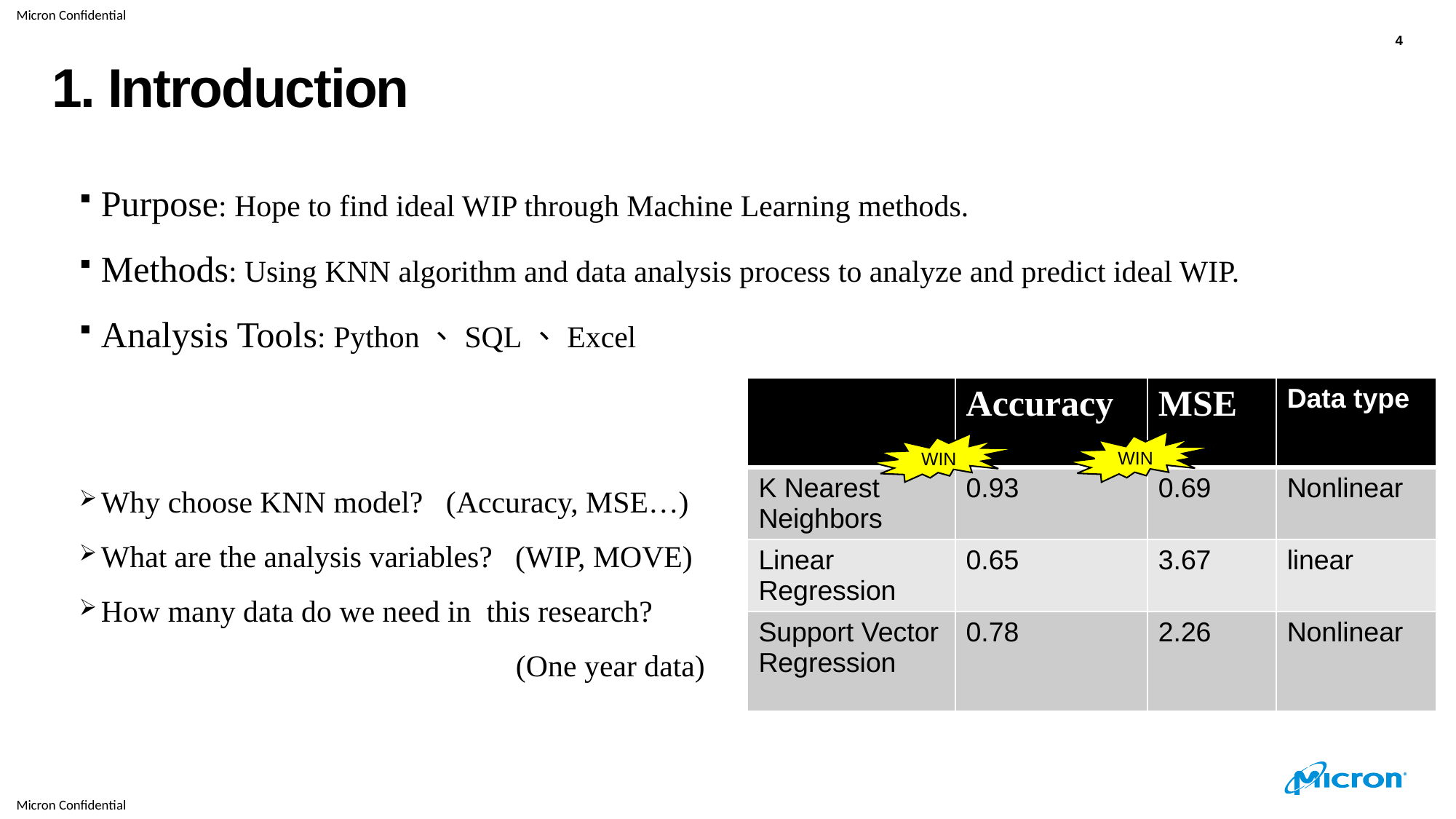

4
# 1. Introduction
Purpose: Hope to find ideal WIP through Machine Learning methods.
Methods: Using KNN algorithm and data analysis process to analyze and predict ideal WIP.
Analysis Tools: Python、SQL、Excel

Why choose KNN model?   (Accuracy, MSE…)
What are the analysis variables?   (WIP, MOVE)
How many data do we need in  this research?
				(One year data)

|  | Accuracy | MSE | Data type |
| --- | --- | --- | --- |
| K Nearest Neighbors | 0.93 | 0.69 | Nonlinear |
| Linear Regression | 0.65 | 3.67 | linear |
| Support Vector Regression | 0.78 | 2.26 | Nonlinear |
WIN
WIN